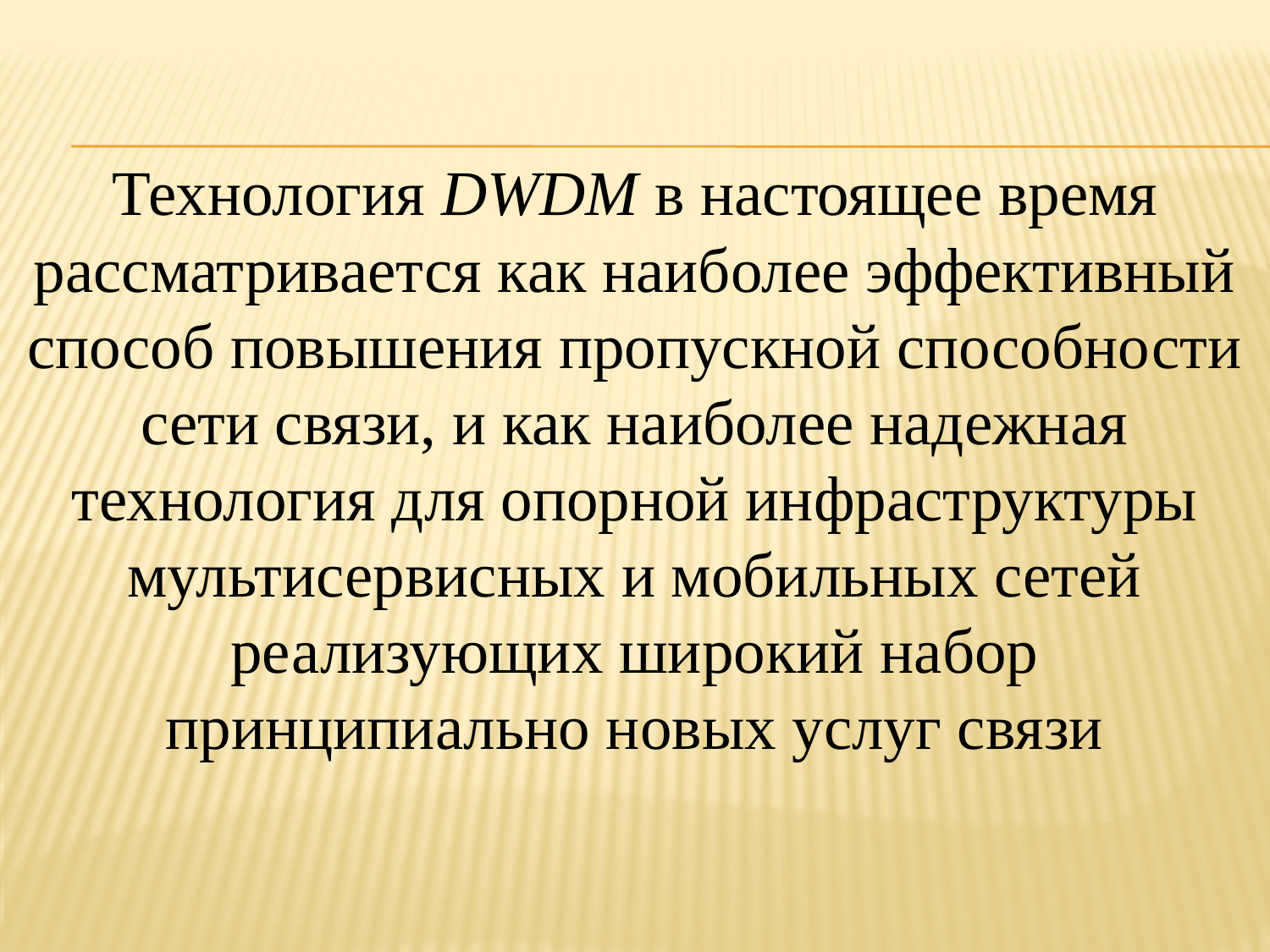

Технология DWDM в настоящее время рассматривается как наиболее эффективный способ повышения пропускной способности сети связи, и как наиболее надежная технология для опорной инфраструктуры мультисервисных и мобильных сетей реализующих широкий набор принципиально новых услуг связи